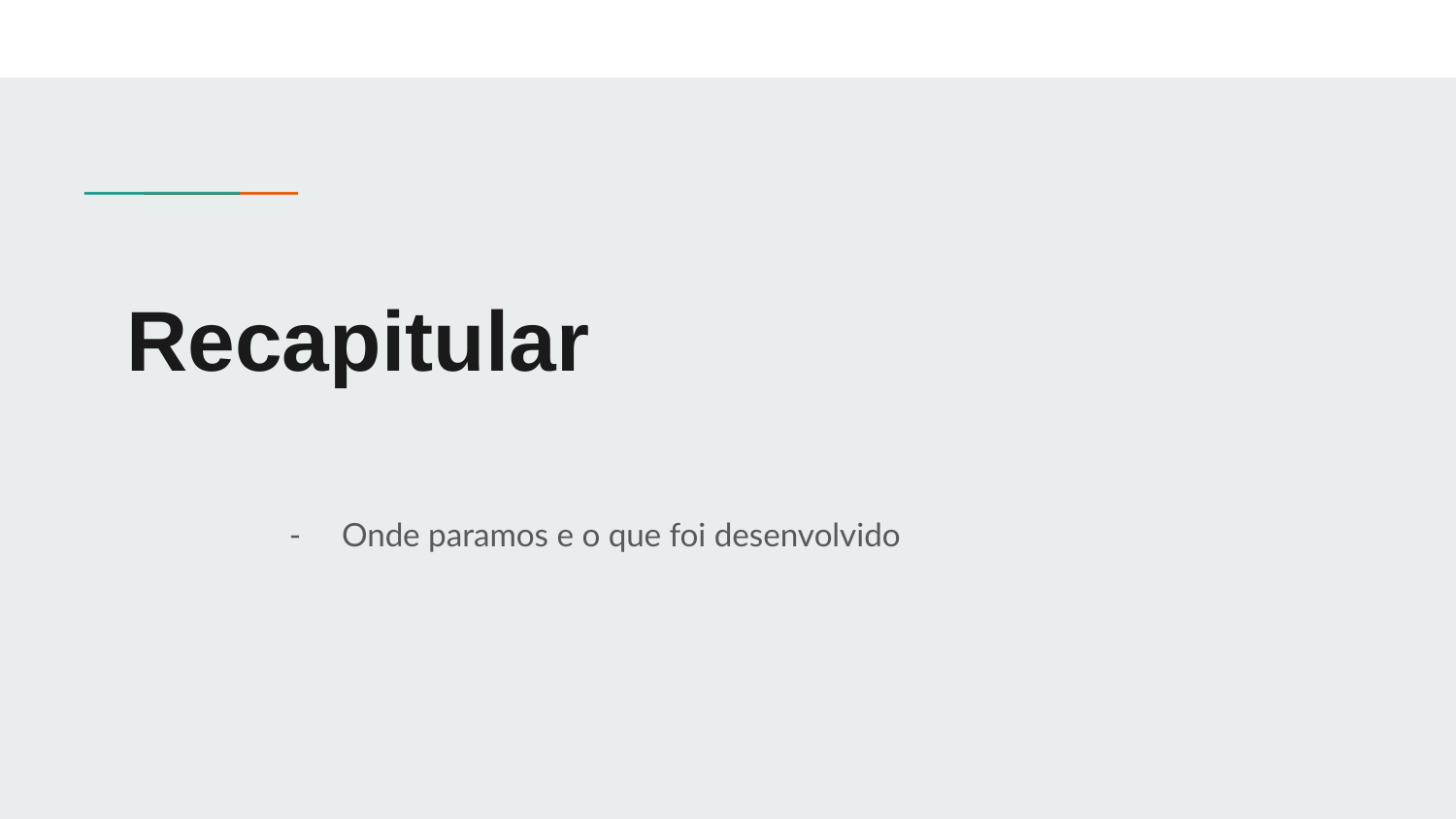

# Recapitular
Onde paramos e o que foi desenvolvido